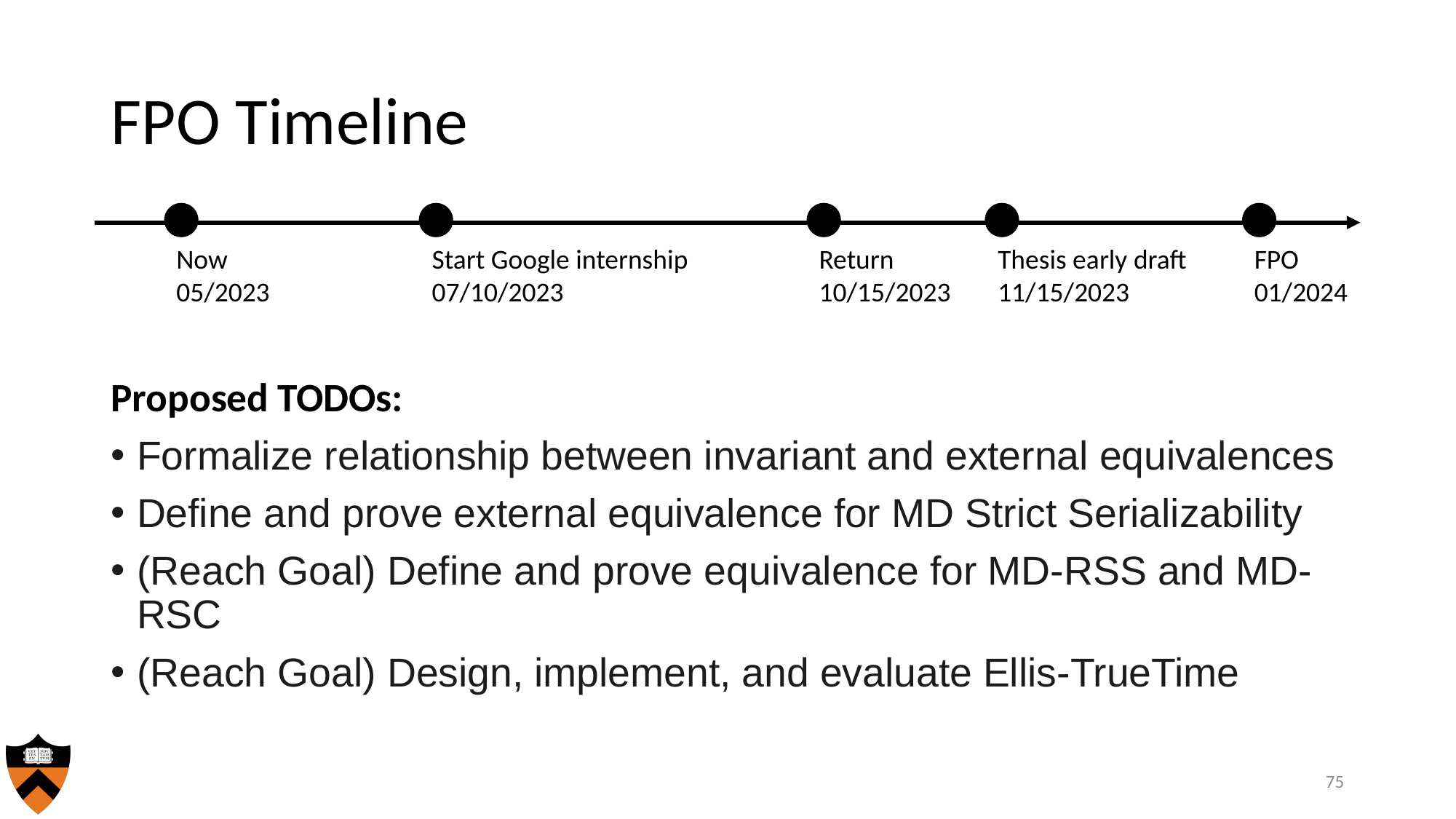

# FPO Timeline

Now
05/2023

Start Google internship
07/10/2023

Return
10/15/2023

Thesis early draft
11/15/2023

FPO
01/2024
Proposed TODOs:
Formalize relationship between invariant and external equivalences
Define and prove external equivalence for MD Strict Serializability
(Reach Goal) Define and prove equivalence for MD-RSS and MD-RSC
(Reach Goal) Design, implement, and evaluate Ellis-TrueTime

75